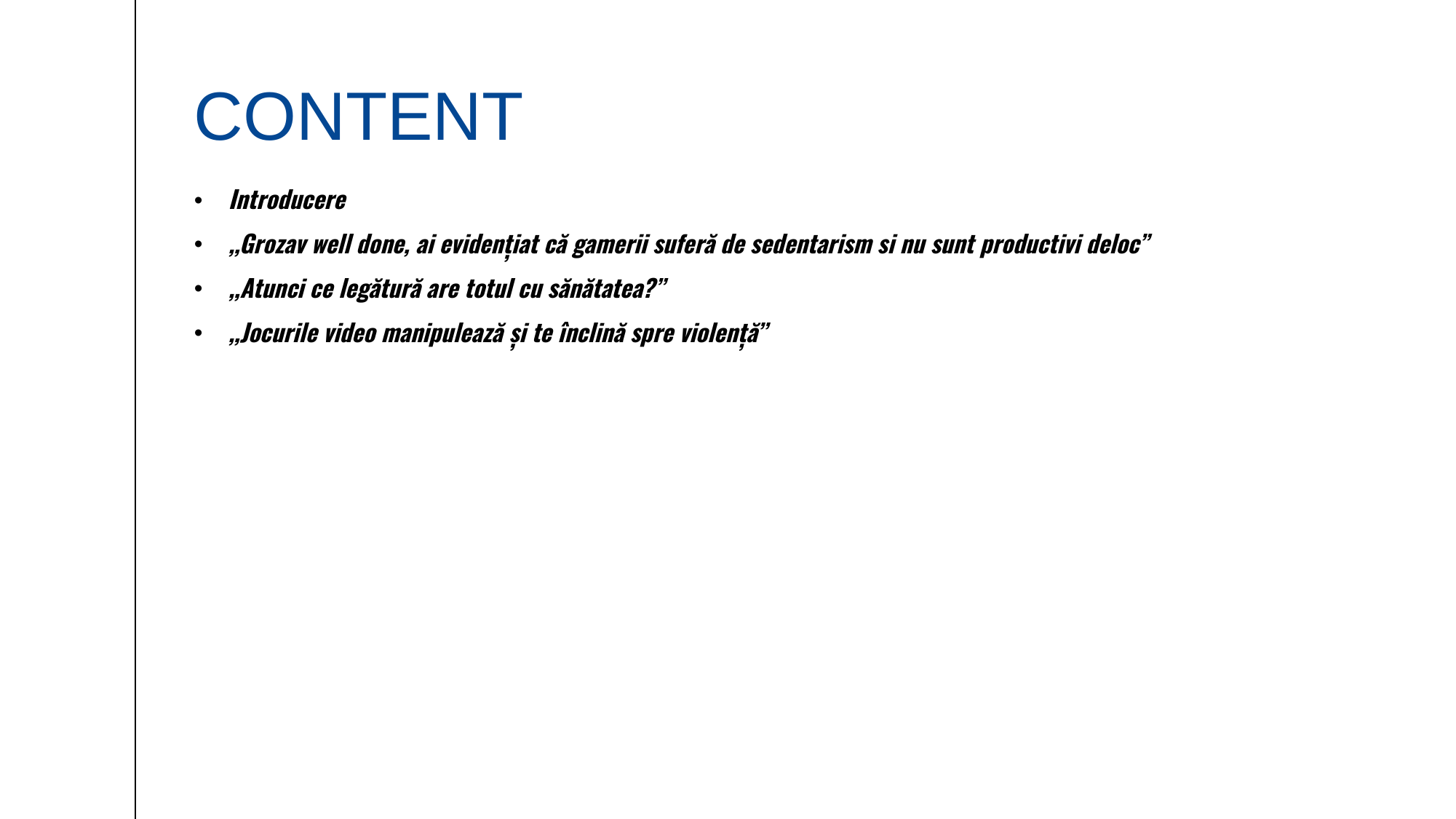

# Content
Introducere
,,Grozav well done, ai evidențiat că gamerii suferă de sedentarism si nu sunt productivi deloc’’
,,Atunci ce legătură are totul cu sănătatea?’’
,,Jocurile video manipulează și te înclină spre violență’’